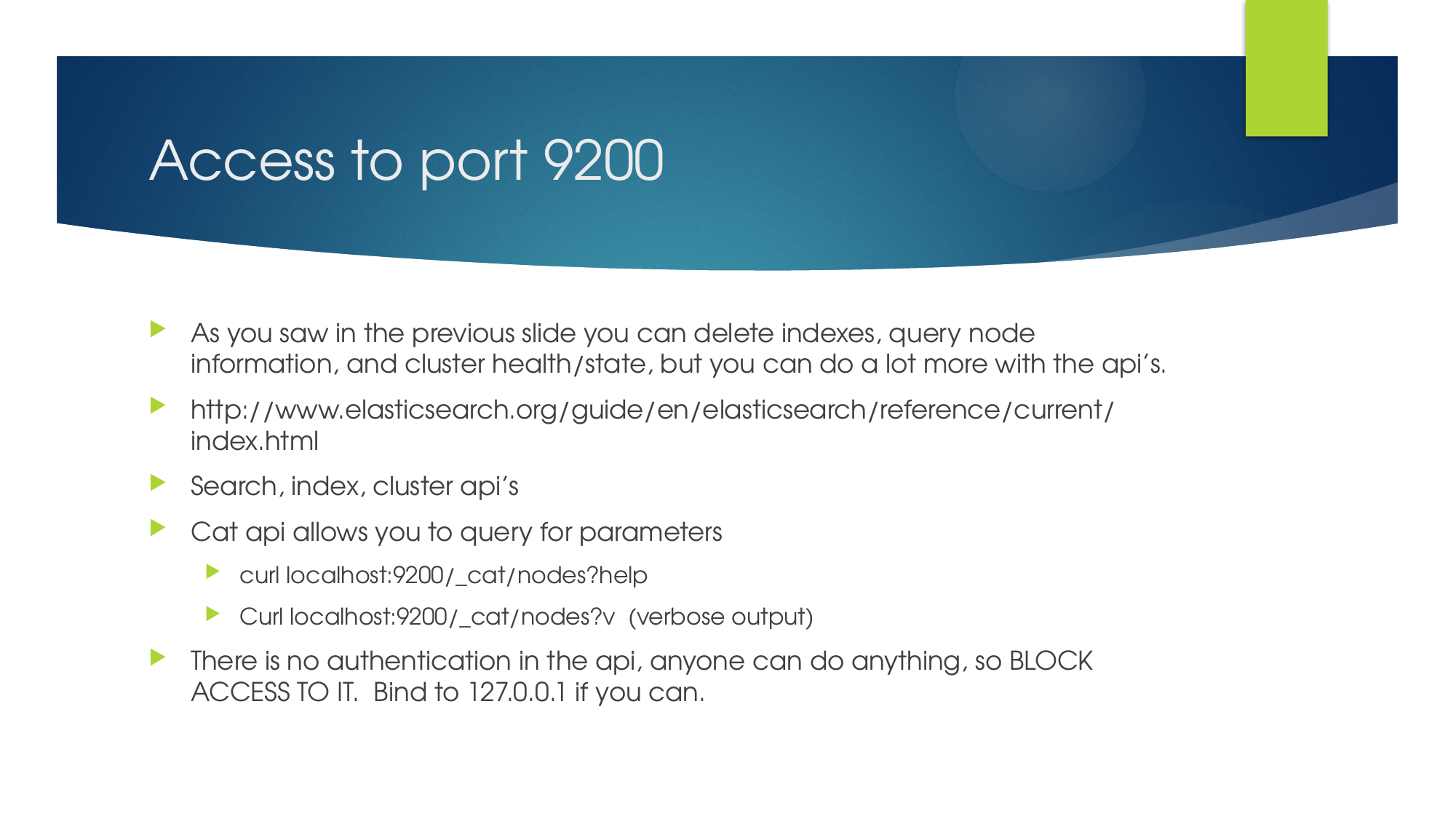

# Access to port 9200
As you saw in the previous slide you can delete indexes, query node information, and cluster health/state, but you can do a lot more with the api’s.
http://www.elasticsearch.org/guide/en/elasticsearch/reference/current/index.html
Search, index, cluster api’s
Cat api allows you to query for parameters
curl localhost:9200/_cat/nodes?help
Curl localhost:9200/_cat/nodes?v  (verbose output)
There is no authentication in the api, anyone can do anything, so BLOCK ACCESS TO IT.  Bind to 127.0.0.1 if you can.